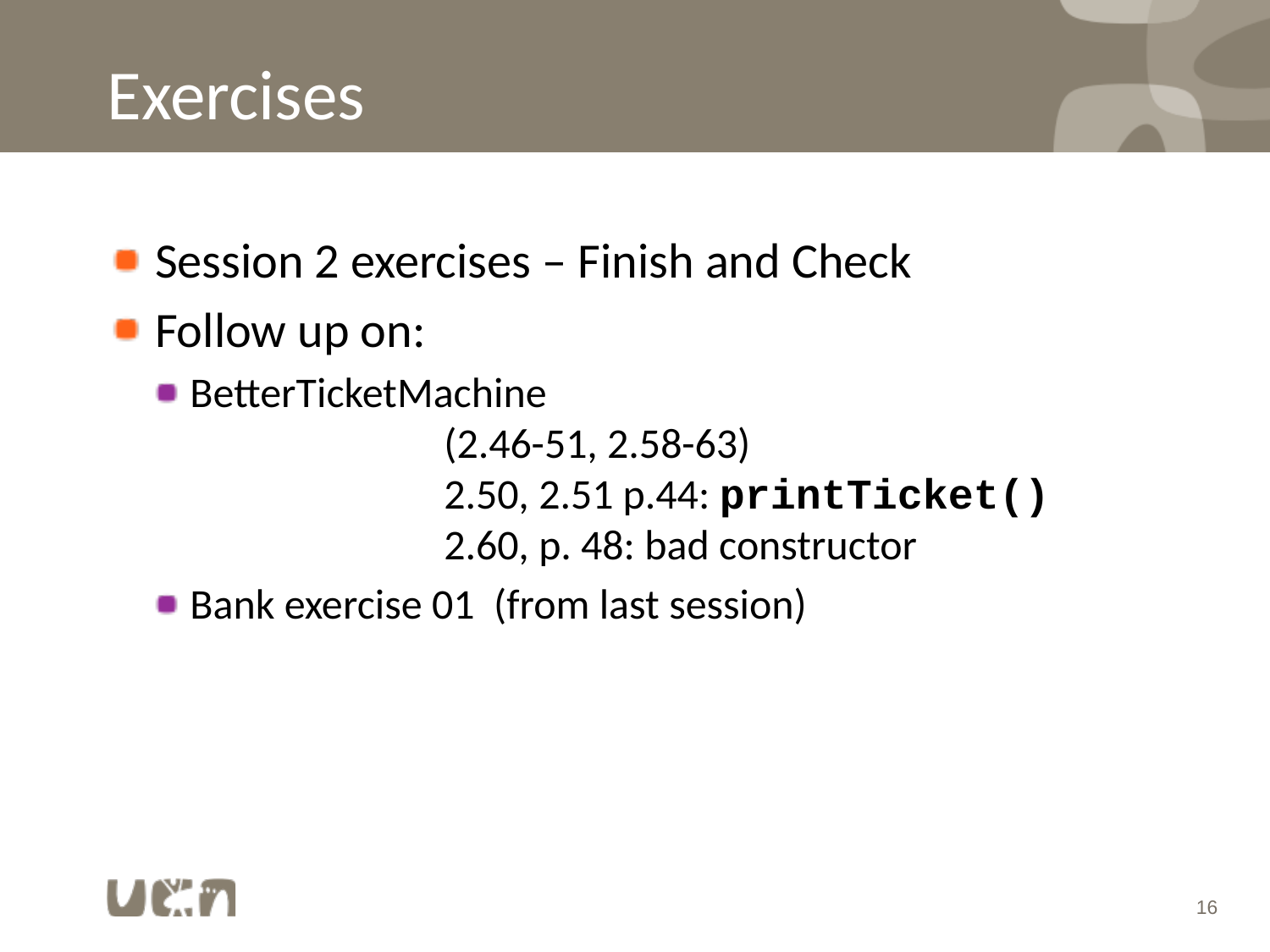

# Exercises
Session 2 exercises – Finish and Check
Follow up on:
BetterTicketMachine
		(2.46-51, 2.58-63)
		2.50, 2.51 p.44: printTicket()
		2.60, p. 48: bad constructor
Bank exercise 01  (from last session)
16